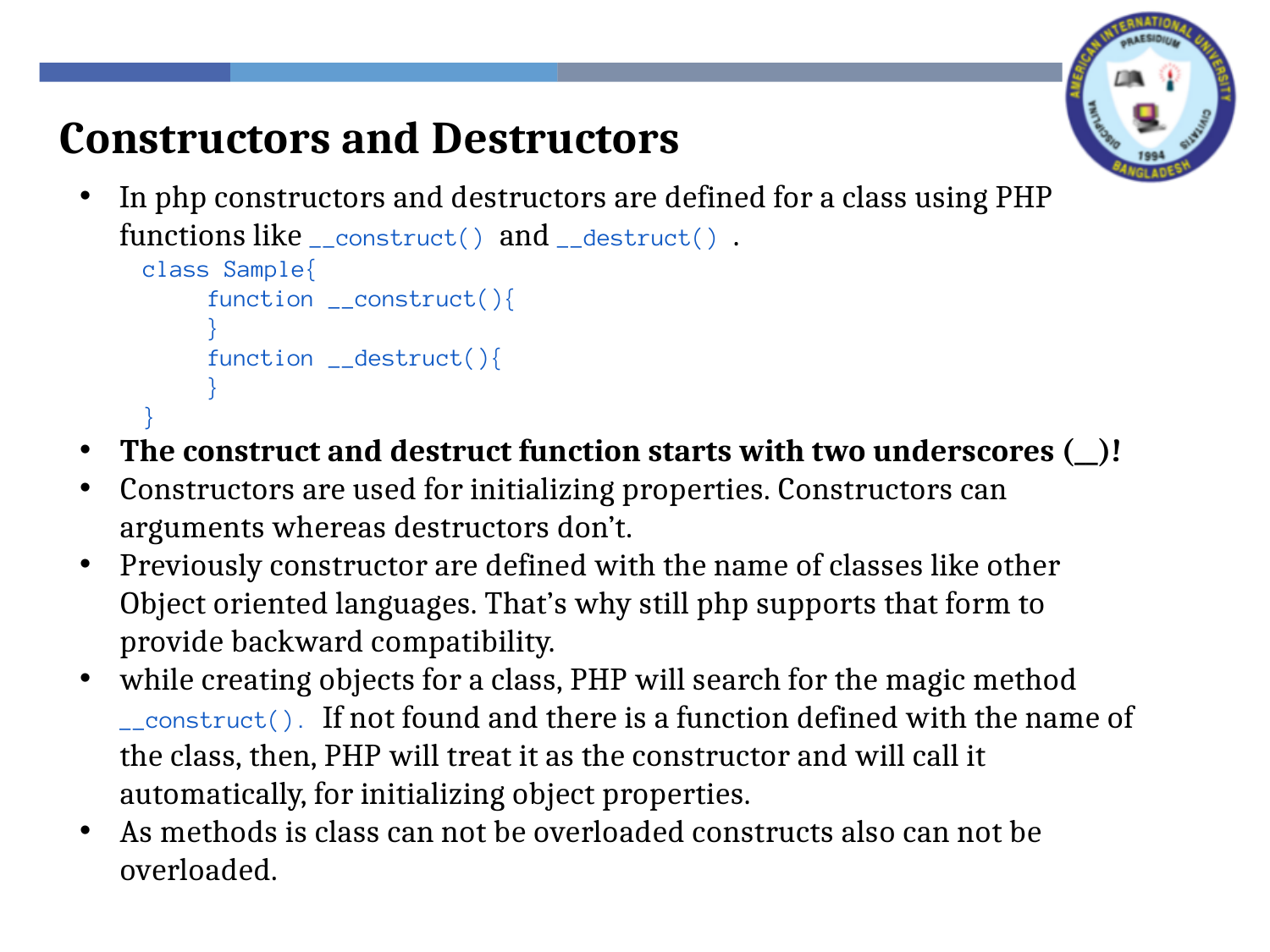

Constructors and Destructors
In php constructors and destructors are defined for a class using PHP functions like __construct() and __destruct() .
class Sample{
function __construct(){
}
function __destruct(){
}
}
The construct and destruct function starts with two underscores (__)!
Constructors are used for initializing properties. Constructors can arguments whereas destructors don’t.
Previously constructor are defined with the name of classes like other Object oriented languages. That’s why still php supports that form to provide backward compatibility.
while creating objects for a class, PHP will search for the magic method __construct(). If not found and there is a function defined with the name of the class, then, PHP will treat it as the constructor and will call it automatically, for initializing object properties.
As methods is class can not be overloaded constructs also can not be overloaded.